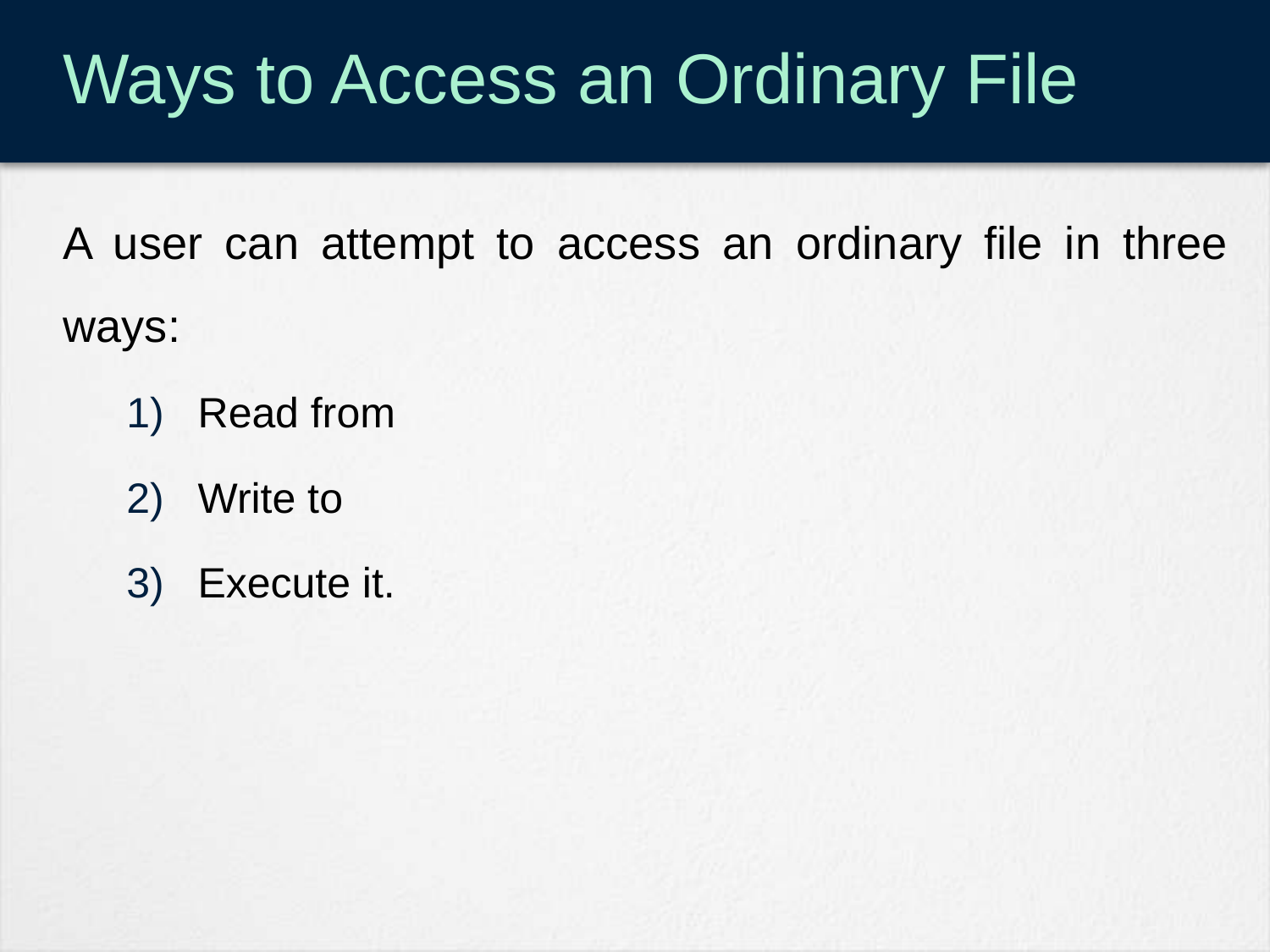

# Ways to Access an Ordinary File
A user can attempt to access an ordinary file in three ways:
Read from
Write to
Execute it.